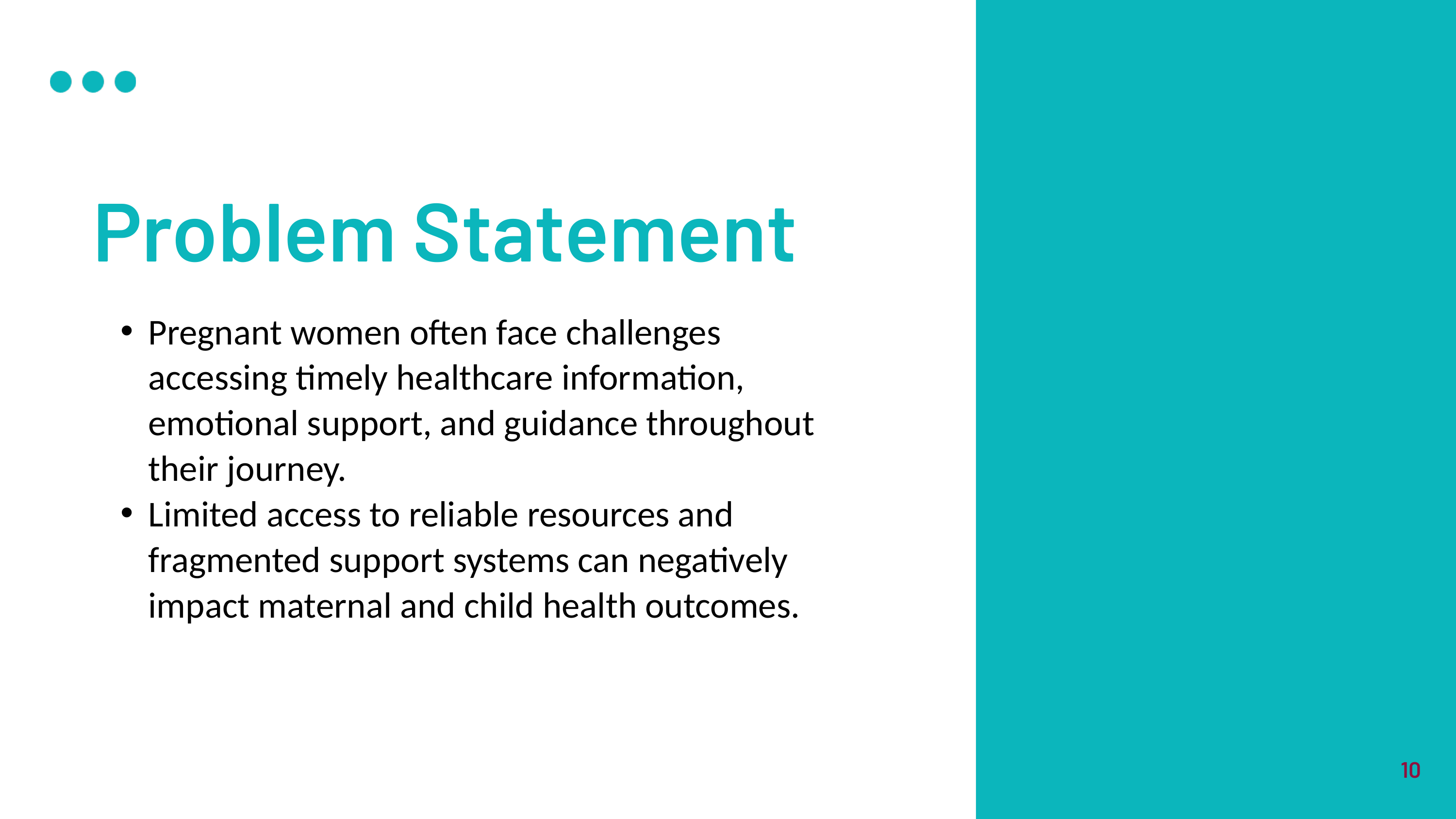

Problem Statement
Pregnant women often face challenges accessing timely healthcare information, emotional support, and guidance throughout their journey.
Limited access to reliable resources and fragmented support systems can negatively impact maternal and child health outcomes.

10